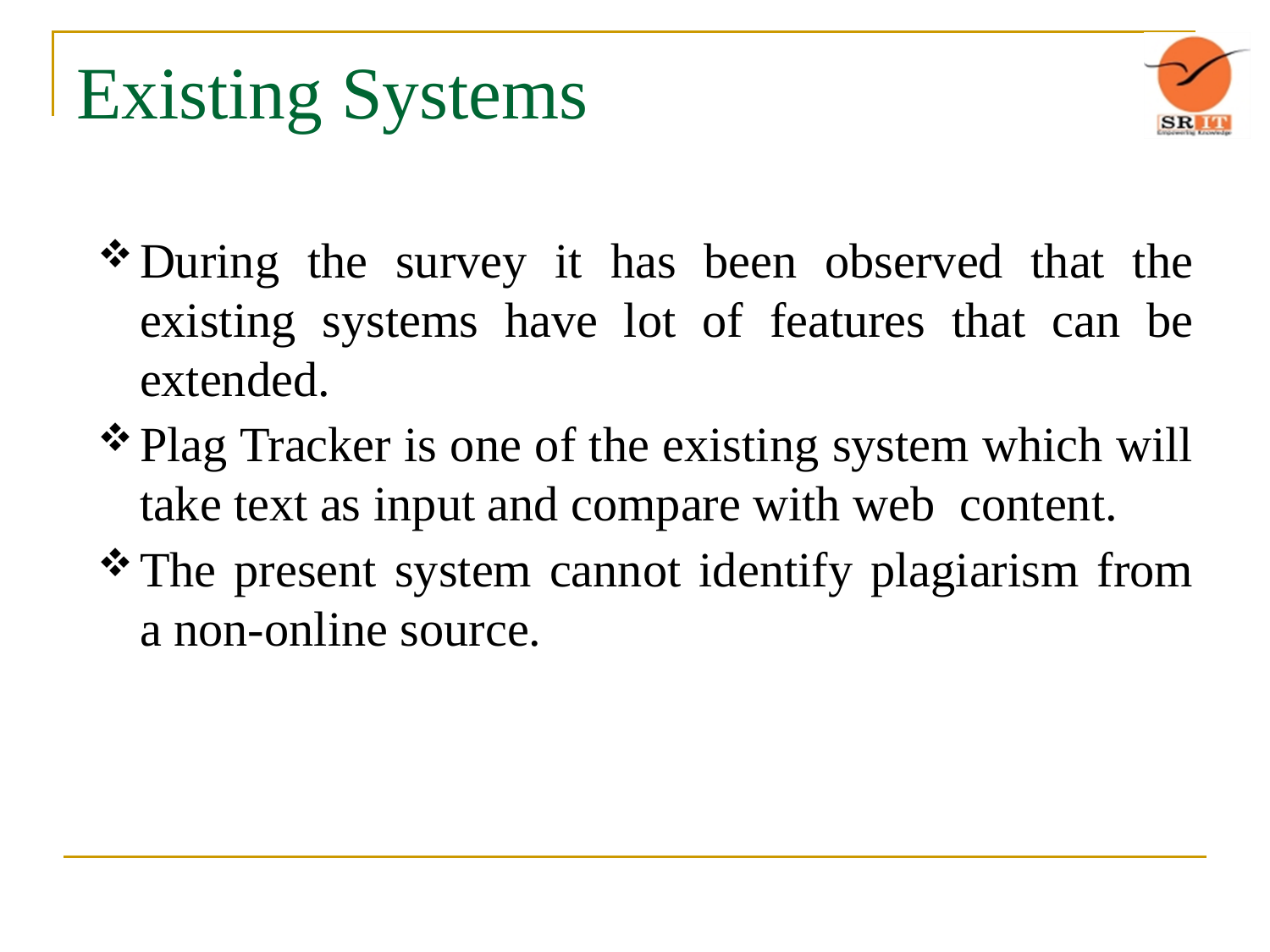

# Existing Systems
During the survey it has been observed that the existing systems have lot of features that can be extended.
Plag Tracker is one of the existing system which will take text as input and compare with web  content.
The present system cannot identify plagiarism from a non-online source.